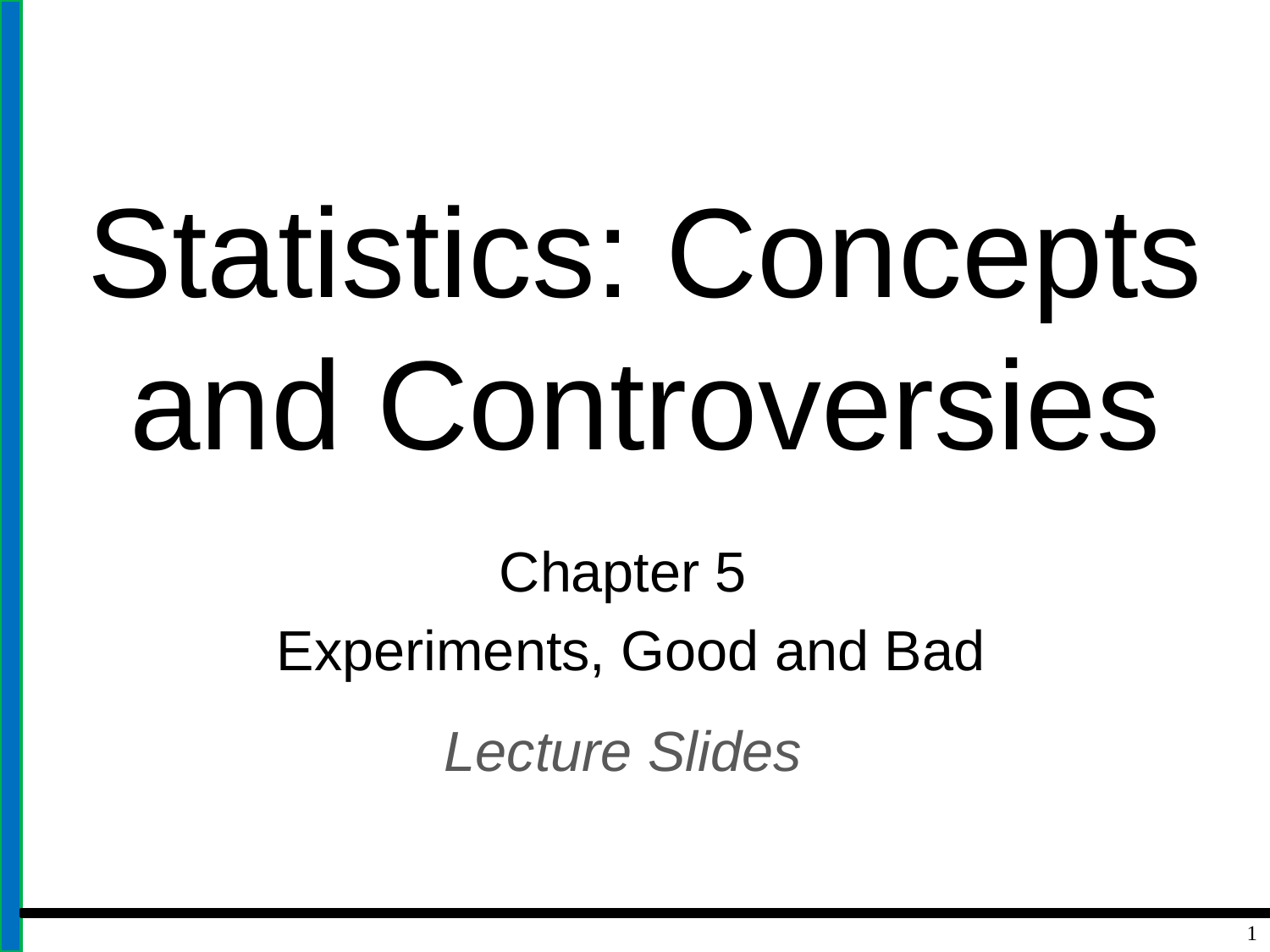

# Statistics: Concepts and Controversies
Chapter 5
 Experiments, Good and Bad
Lecture Slides